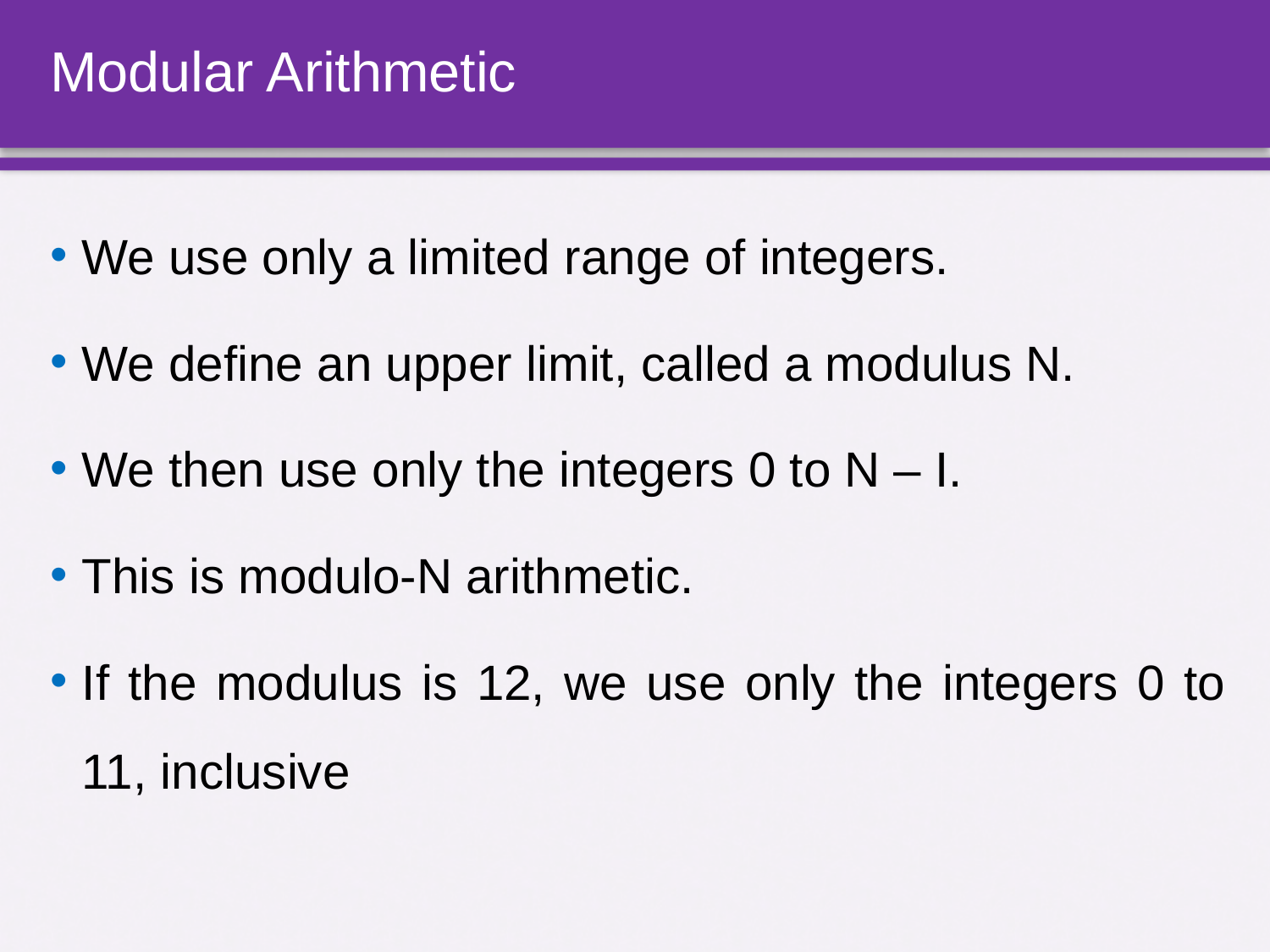

# Modular Arithmetic
We use only a limited range of integers.
We define an upper limit, called a modulus N.
We then use only the integers 0 to N – I.
This is modulo-N arithmetic.
If the modulus is 12, we use only the integers 0 to 11, inclusive